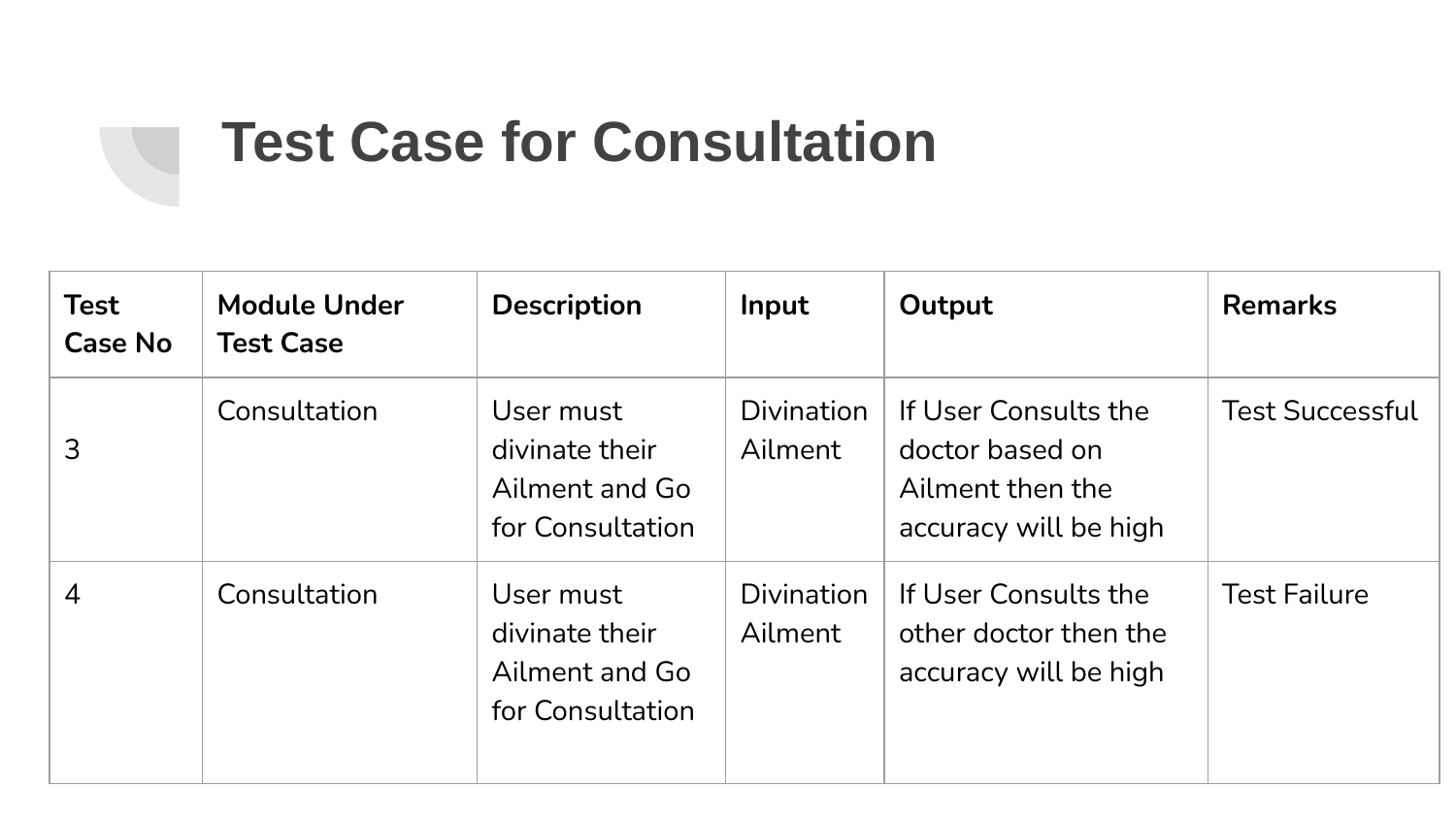

# Test Case for Consultation

| Test Case No | Module Under Test Case | Description | Input | Output | Remarks |
| --- | --- | --- | --- | --- | --- |
| 3 | Consultation | User must divinate their Ailment and Go for Consultation | Divination Ailment | If User Consults the doctor based on Ailment then the accuracy will be high | Test Successful |
| 4 | Consultation | User must divinate their Ailment and Go for Consultation | Divination Ailment | If User Consults the other doctor then the accuracy will be high | Test Failure |